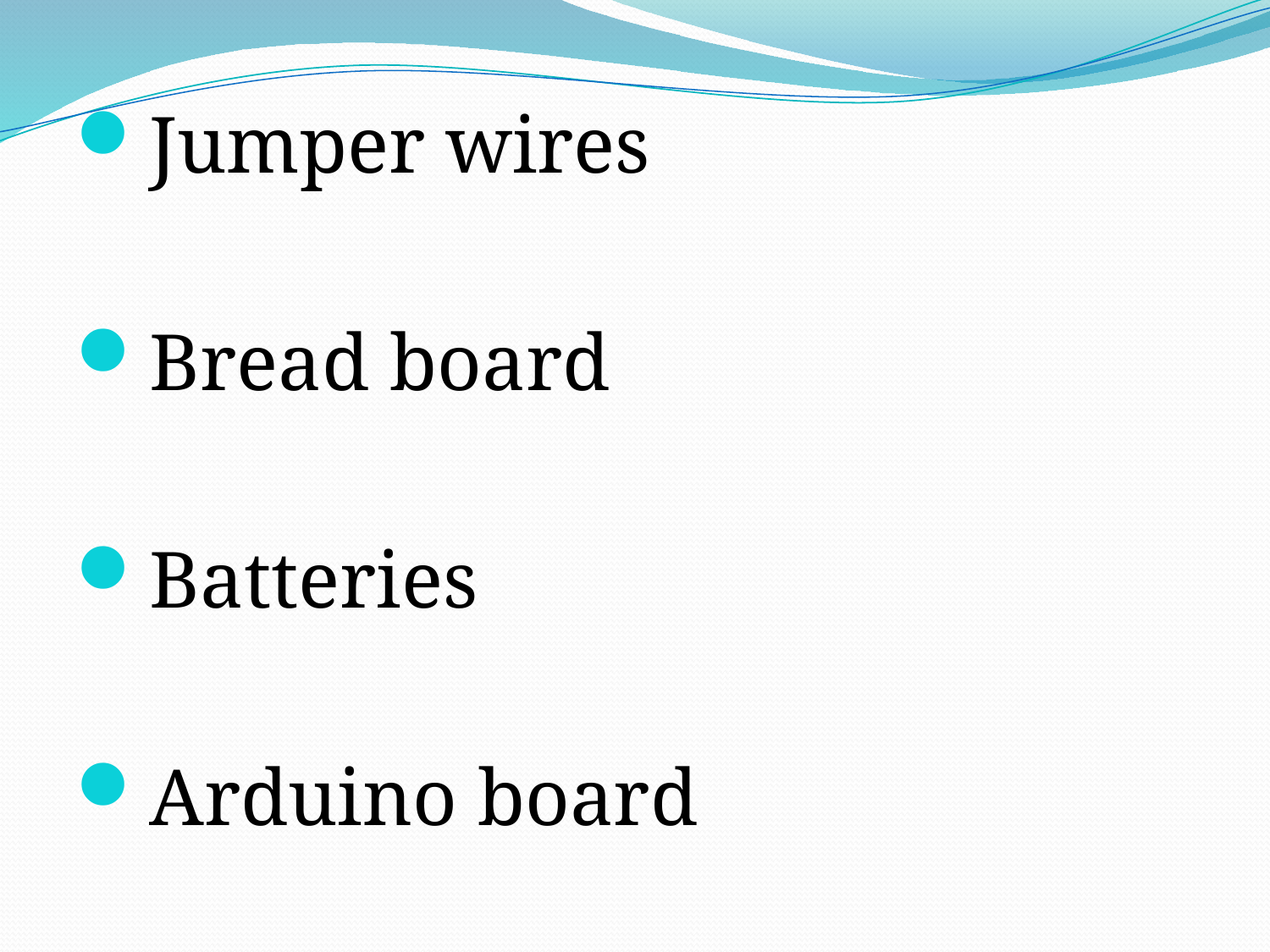

Jumper wires

Bread board

Batteries

Arduino board
#